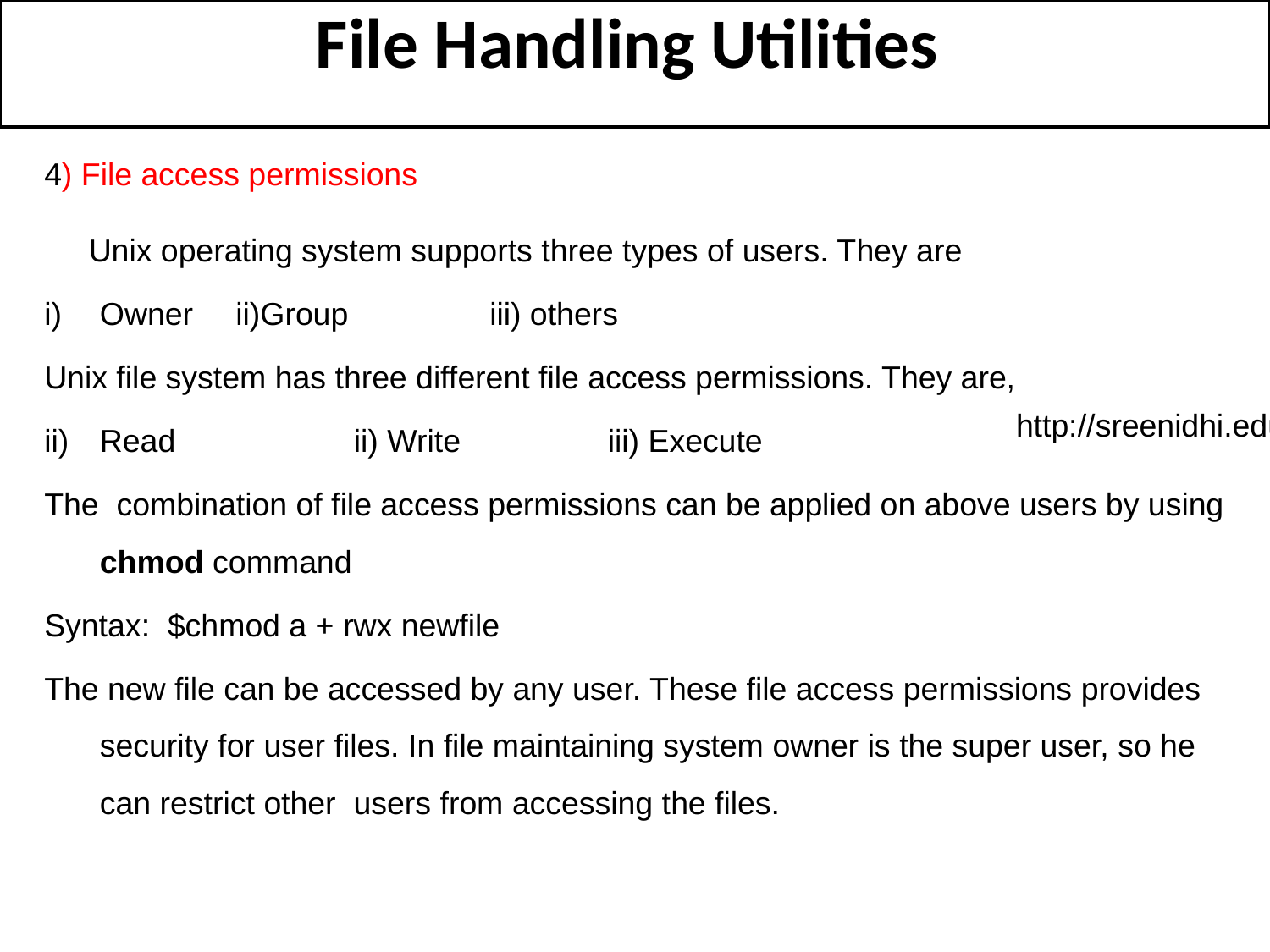

File Handling Utilities

4) File access permissions

     Unix operating system supports three types of users. They are
Owner 	 ii)Group  	 iii) others
Unix file system has three different file access permissions. They are,
Read 		ii) Write		iii) Execute
The  combination of file access permissions can be applied on above users by using chmod command
Syntax:  $chmod a + rwx newfile
The new file can be accessed by any user. These file access permissions provides security for user files. In file maintaining system owner is the super user, so he can restrict other  users from accessing the files.

http://sreenidhi.edu.in/